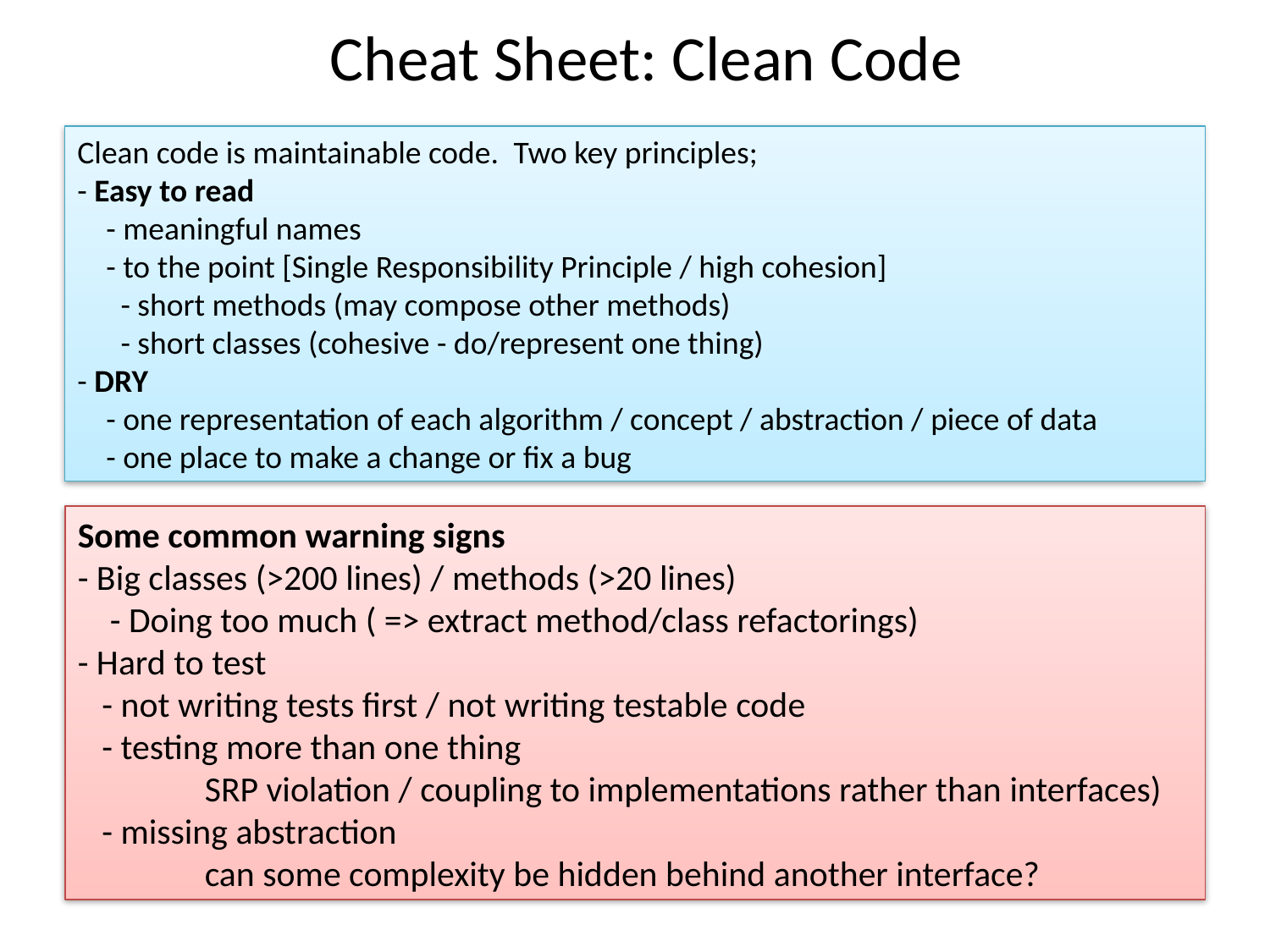

# Cheat Sheet: Clean Code
Clean code is maintainable code.  Two key principles;
- Easy to read
    - meaningful names
    - to the point [Single Responsibility Principle / high cohesion]
      - short methods (may compose other methods)
      - short classes (cohesive - do/represent one thing)
- DRY
    - one representation of each algorithm / concept / abstraction / piece of data
    - one place to make a change or fix a bug
Some common warning signs
- Big classes (>200 lines) / methods (>20 lines)
    - Doing too much ( => extract method/class refactorings)
- Hard to test
   - not writing tests first / not writing testable code
   - testing more than one thing
	SRP violation / coupling to implementations rather than interfaces)
   - missing abstraction
	can some complexity be hidden behind another interface?